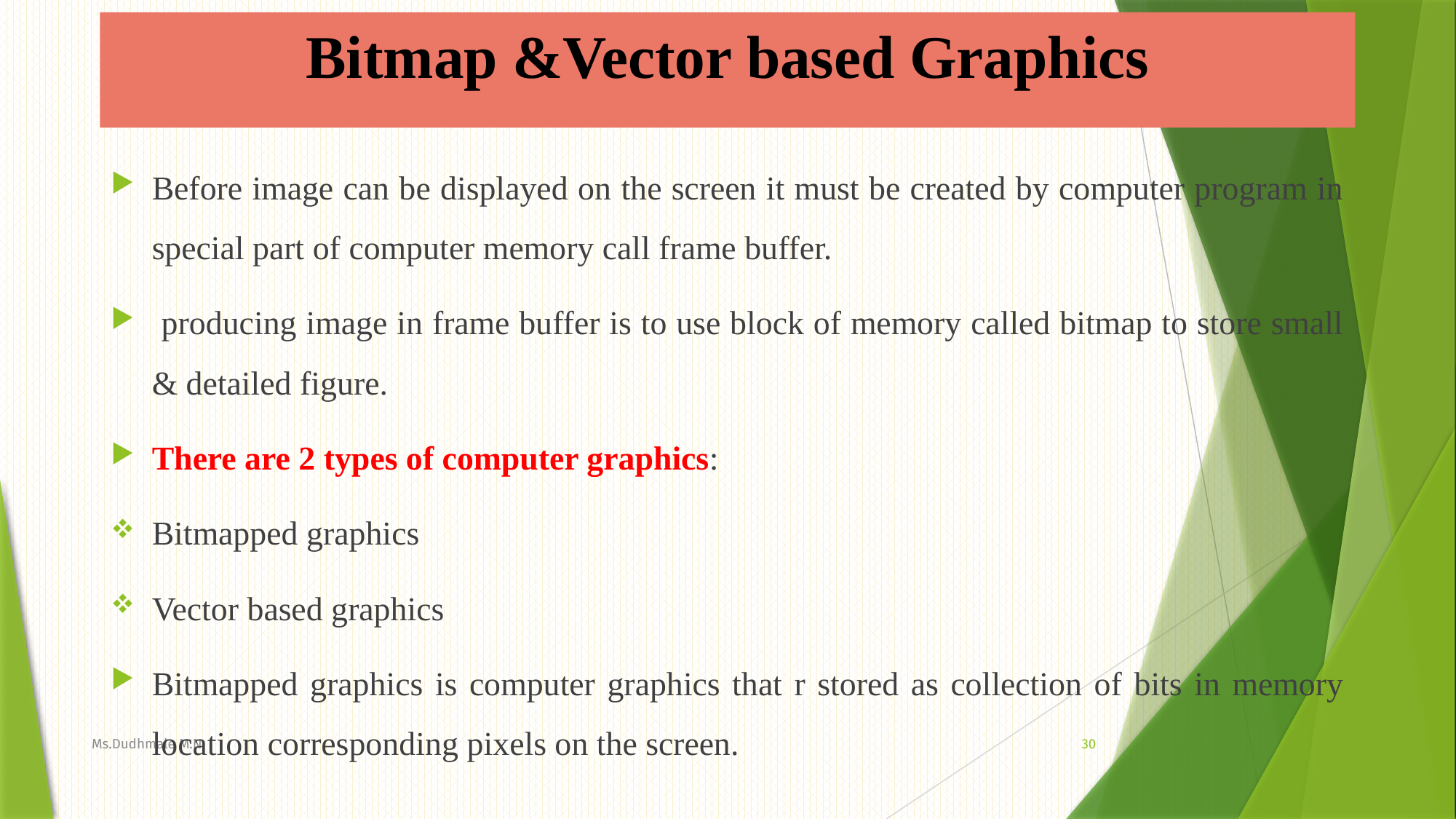

# Bitmap &Vector based Graphics
Before image can be displayed on the screen it must be created by computer program in special part of computer memory call frame buffer.
 producing image in frame buffer is to use block of memory called bitmap to store small & detailed figure.
There are 2 types of computer graphics:
Bitmapped graphics
Vector based graphics
Bitmapped graphics is computer graphics that r stored as collection of bits in memory location corresponding pixels on the screen.

Ms.Dudhmale M.N.
30